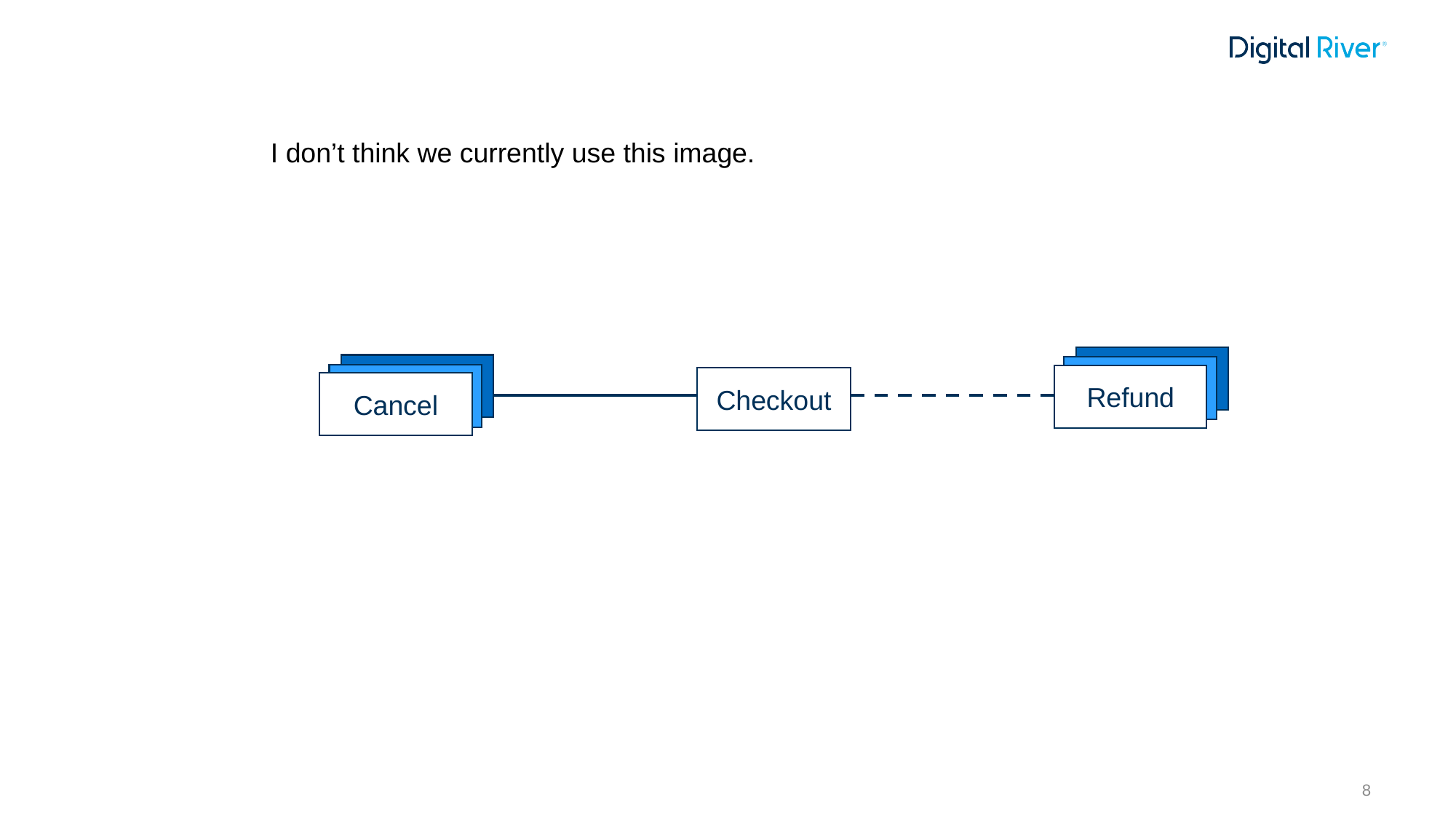

I don’t think we currently use this image.

Refund

Cancel
Checkout
8